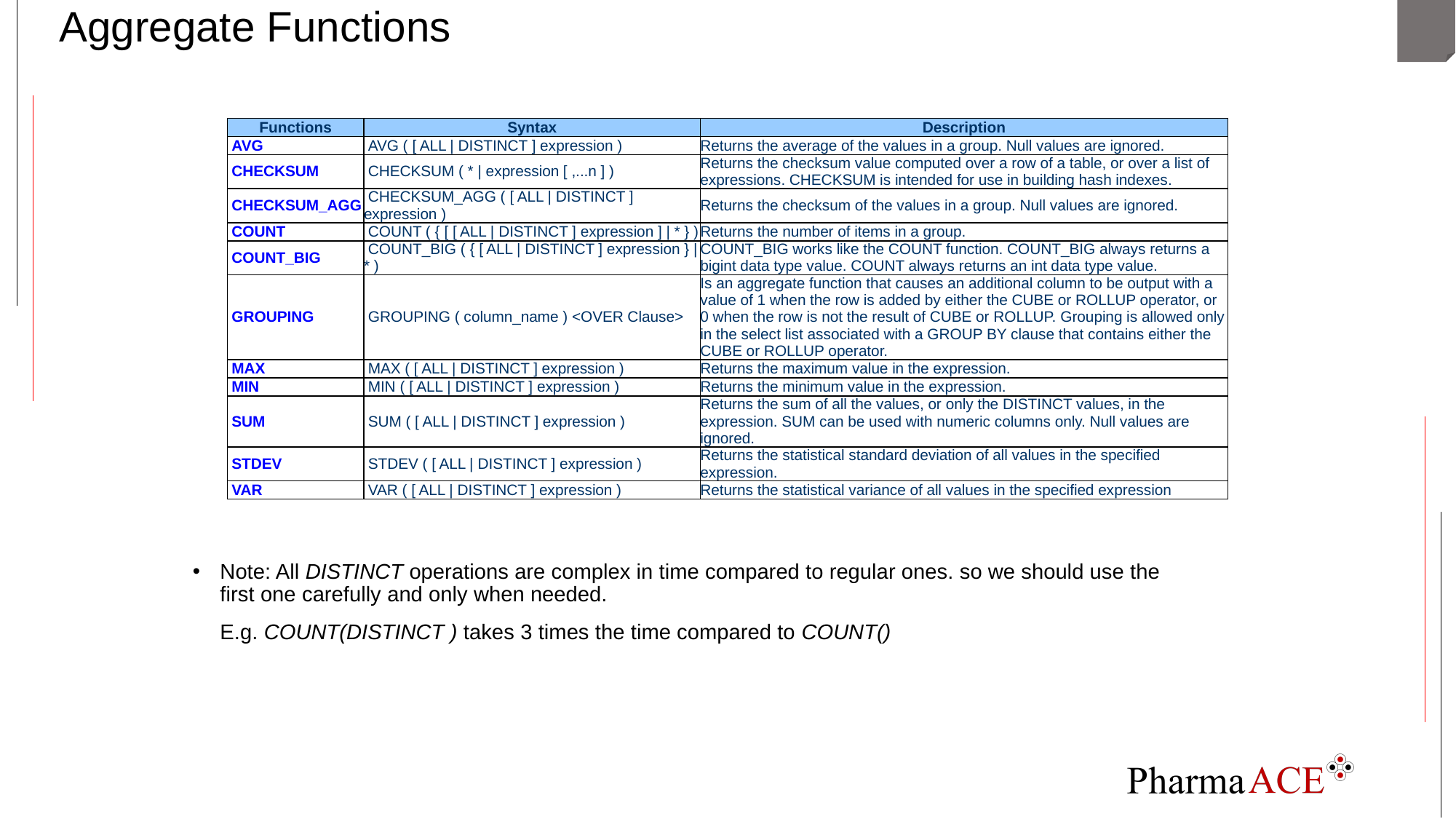

# Aggregate Functions
| Functions | Syntax | Description |
| --- | --- | --- |
| AVG | AVG ( [ ALL | DISTINCT ] expression ) | Returns the average of the values in a group. Null values are ignored. |
| CHECKSUM | CHECKSUM ( \* | expression [ ,...n ] ) | Returns the checksum value computed over a row of a table, or over a list of expressions. CHECKSUM is intended for use in building hash indexes. |
| CHECKSUM\_AGG | CHECKSUM\_AGG ( [ ALL | DISTINCT ] expression ) | Returns the checksum of the values in a group. Null values are ignored. |
| COUNT | COUNT ( { [ [ ALL | DISTINCT ] expression ] | \* } ) | Returns the number of items in a group. |
| COUNT\_BIG | COUNT\_BIG ( { [ ALL | DISTINCT ] expression } | \* ) | COUNT\_BIG works like the COUNT function. COUNT\_BIG always returns a bigint data type value. COUNT always returns an int data type value. |
| GROUPING | GROUPING ( column\_name ) <OVER Clause> | Is an aggregate function that causes an additional column to be output with a value of 1 when the row is added by either the CUBE or ROLLUP operator, or 0 when the row is not the result of CUBE or ROLLUP. Grouping is allowed only in the select list associated with a GROUP BY clause that contains either the CUBE or ROLLUP operator. |
| MAX | MAX ( [ ALL | DISTINCT ] expression ) | Returns the maximum value in the expression. |
| MIN | MIN ( [ ALL | DISTINCT ] expression ) | Returns the minimum value in the expression. |
| SUM | SUM ( [ ALL | DISTINCT ] expression ) | Returns the sum of all the values, or only the DISTINCT values, in the expression. SUM can be used with numeric columns only. Null values are ignored. |
| STDEV | STDEV ( [ ALL | DISTINCT ] expression ) | Returns the statistical standard deviation of all values in the specified expression. |
| VAR | VAR ( [ ALL | DISTINCT ] expression ) | Returns the statistical variance of all values in the specified expression |
Note: All DISTINCT operations are complex in time compared to regular ones. so we should use the first one carefully and only when needed.
	E.g. COUNT(DISTINCT ) takes 3 times the time compared to COUNT()